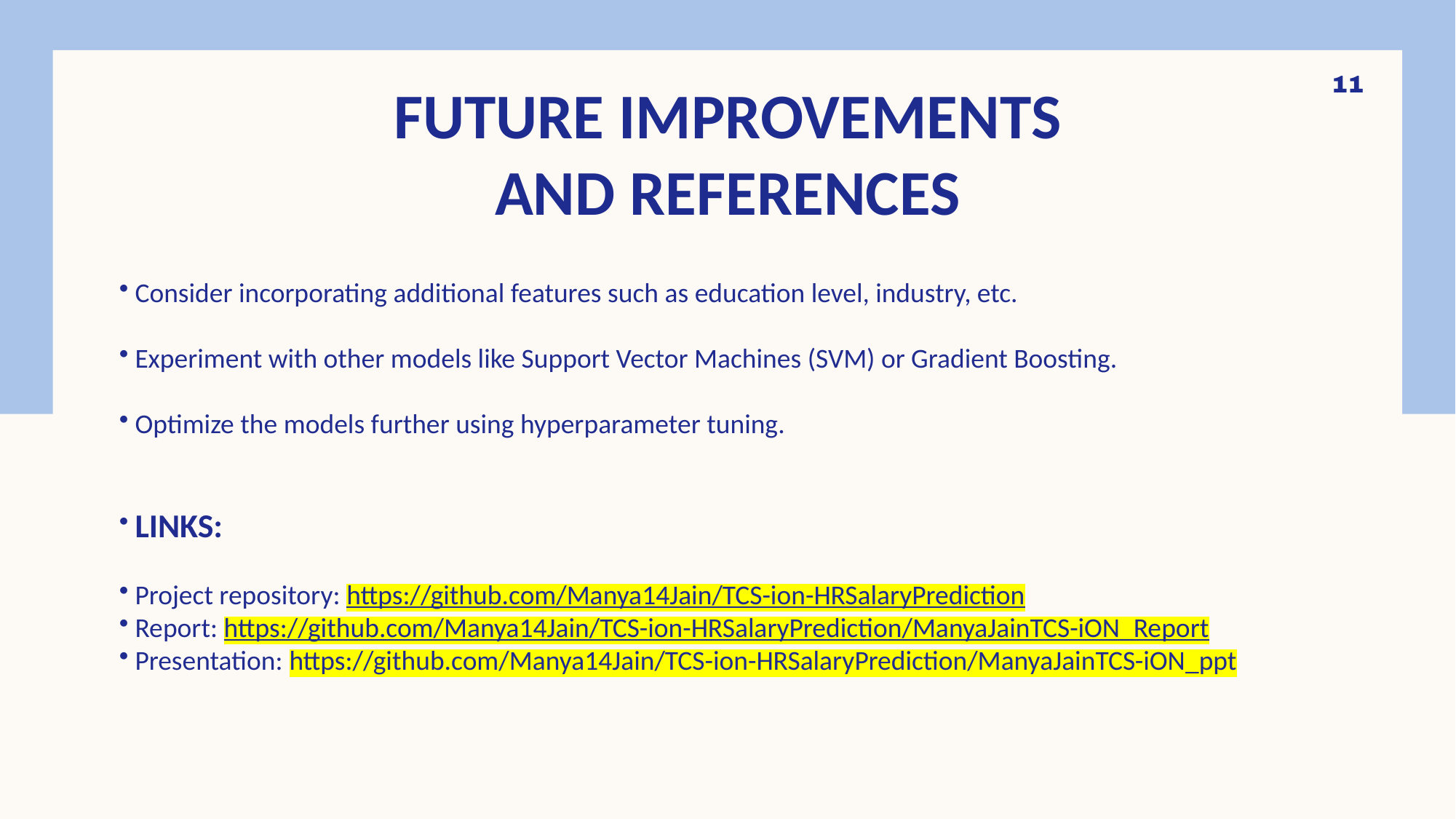

11
# FUTURE IMPROVEMENTS and references

 Consider incorporating additional features such as education level, industry, etc.

 Experiment with other models like Support Vector Machines (SVM) or Gradient Boosting.

 Optimize the models further using hyperparameter tuning.

 LINKS:

 Project repository: https://github.com/Manya14Jain/TCS-ion-HRSalaryPrediction
 Report: https://github.com/Manya14Jain/TCS-ion-HRSalaryPrediction/ManyaJainTCS-iON_Report
 Presentation: https://github.com/Manya14Jain/TCS-ion-HRSalaryPrediction/ManyaJainTCS-iON_ppt